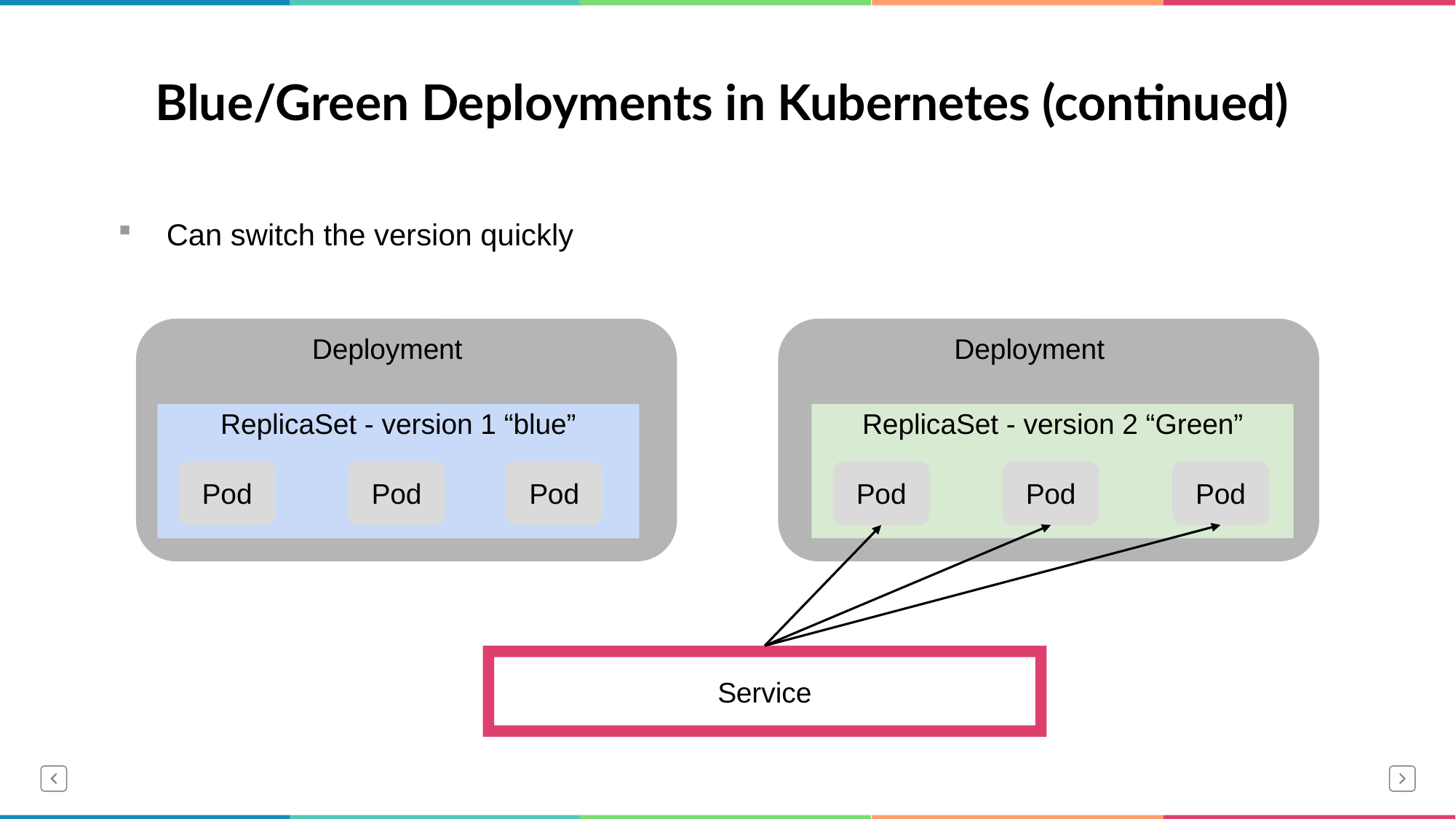

# Blue/Green Deployments in Kubernetes (continued)

Can switch the version quickly

Deployment
Deployment

ReplicaSet - version 1 “blue”
ReplicaSet - version 2 “Green”

Pod
Pod
Pod
Pod
Pod
Pod
Service